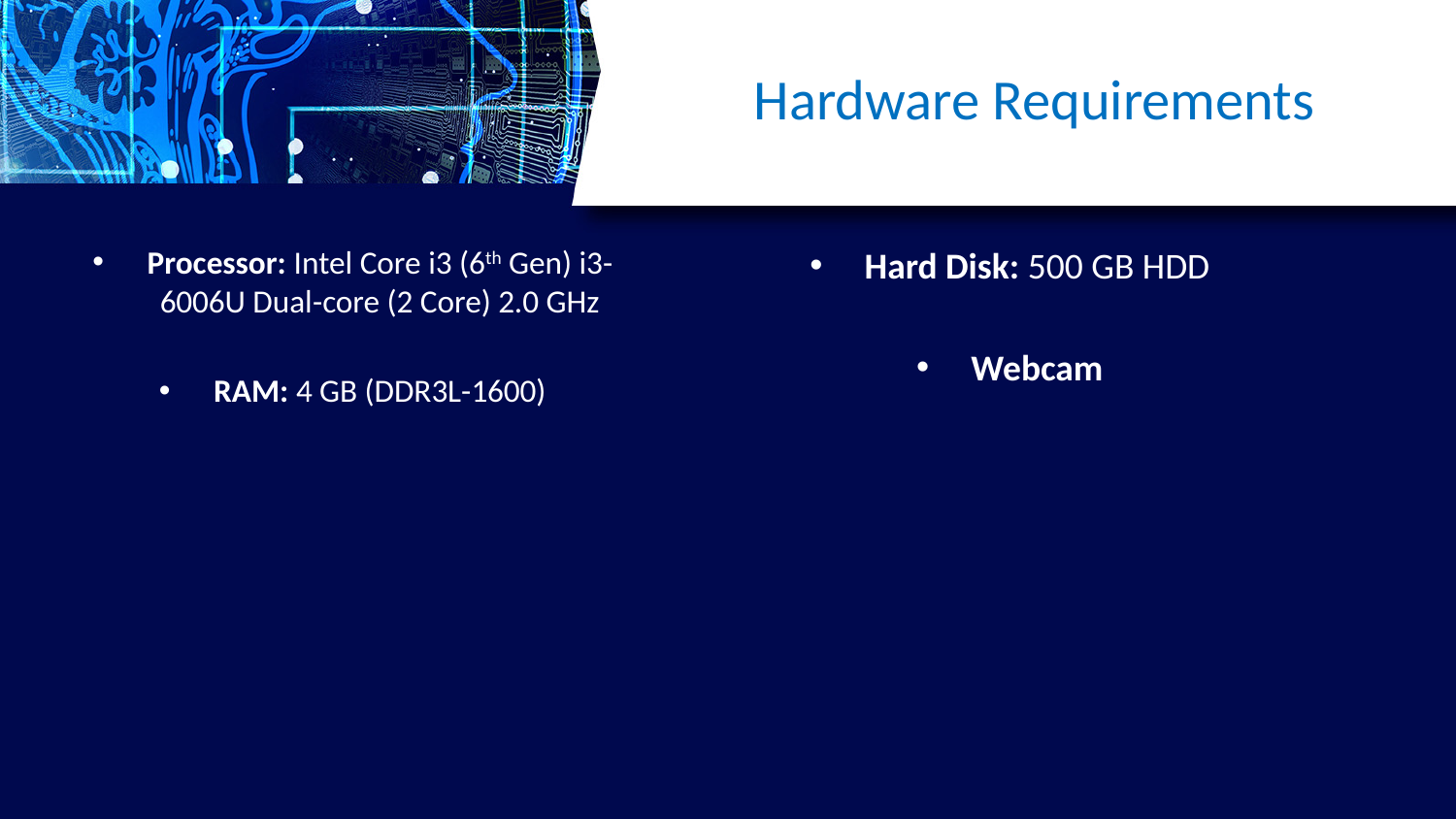

# Hardware Requirements
Processor: Intel Core i3 (6th Gen) i3-6006U Dual-core (2 Core) 2.0 GHz

RAM: 4 GB (DDR3L-1600)

Hard Disk: 500 GB HDD

Webcam